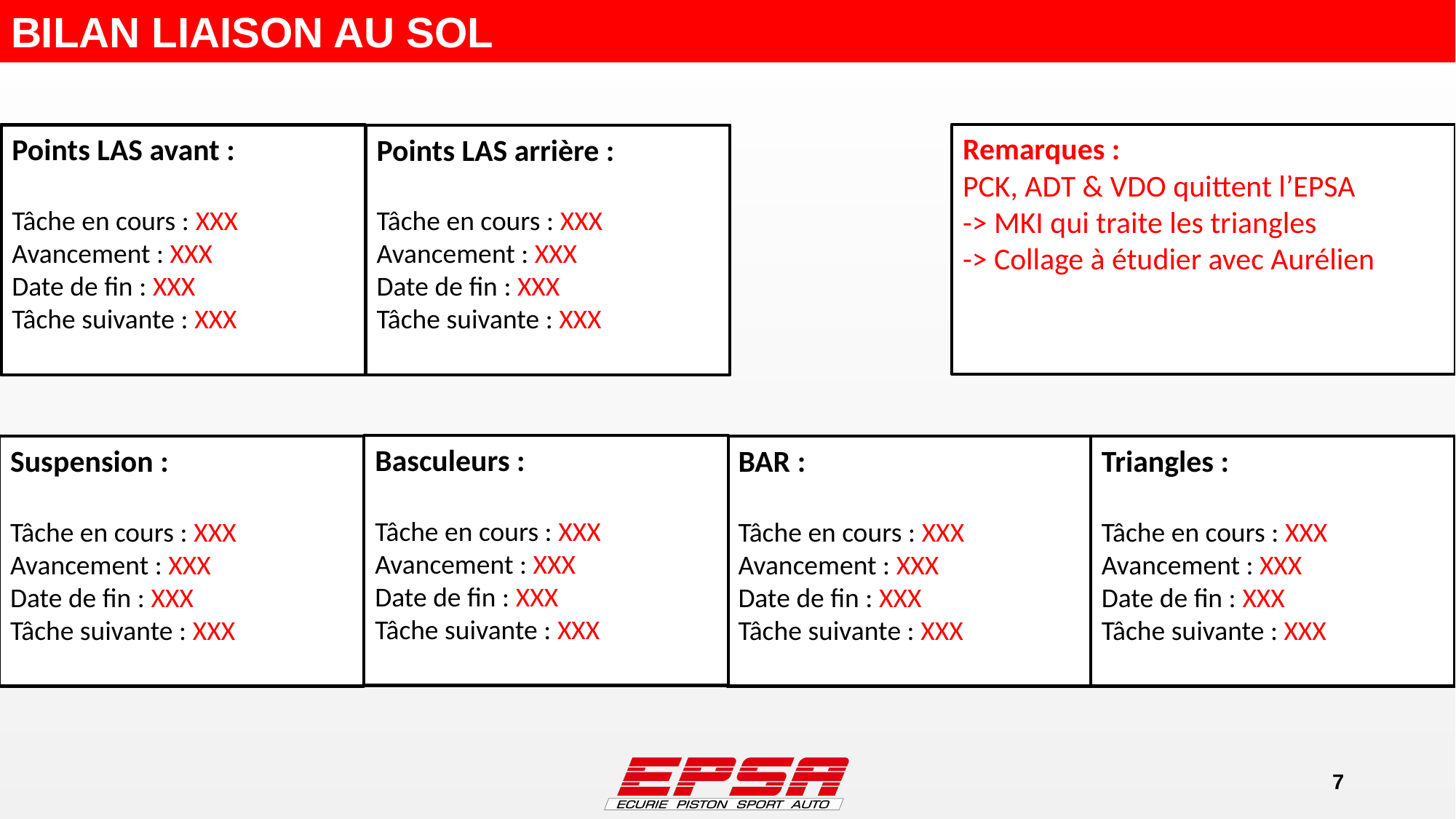

BILAN LIAISON AU SOL
Remarques :
PCK, ADT & VDO quittent l’EPSA
-> MKI qui traite les triangles
-> Collage à étudier avec Aurélien

Points LAS avant :

Tâche en cours : XXX
Avancement : XXX
Date de fin : XXX
Tâche suivante : XXX

Points LAS arrière :

Tâche en cours : XXX
Avancement : XXX
Date de fin : XXX
Tâche suivante : XXX

Basculeurs :

Tâche en cours : XXX
Avancement : XXX
Date de fin : XXX
Tâche suivante : XXX

BAR :

Tâche en cours : XXX
Avancement : XXX
Date de fin : XXX
Tâche suivante : XXX

Triangles :

Tâche en cours : XXX
Avancement : XXX
Date de fin : XXX
Tâche suivante : XXX

Suspension :

Tâche en cours : XXX
Avancement : XXX
Date de fin : XXX
Tâche suivante : XXX

7